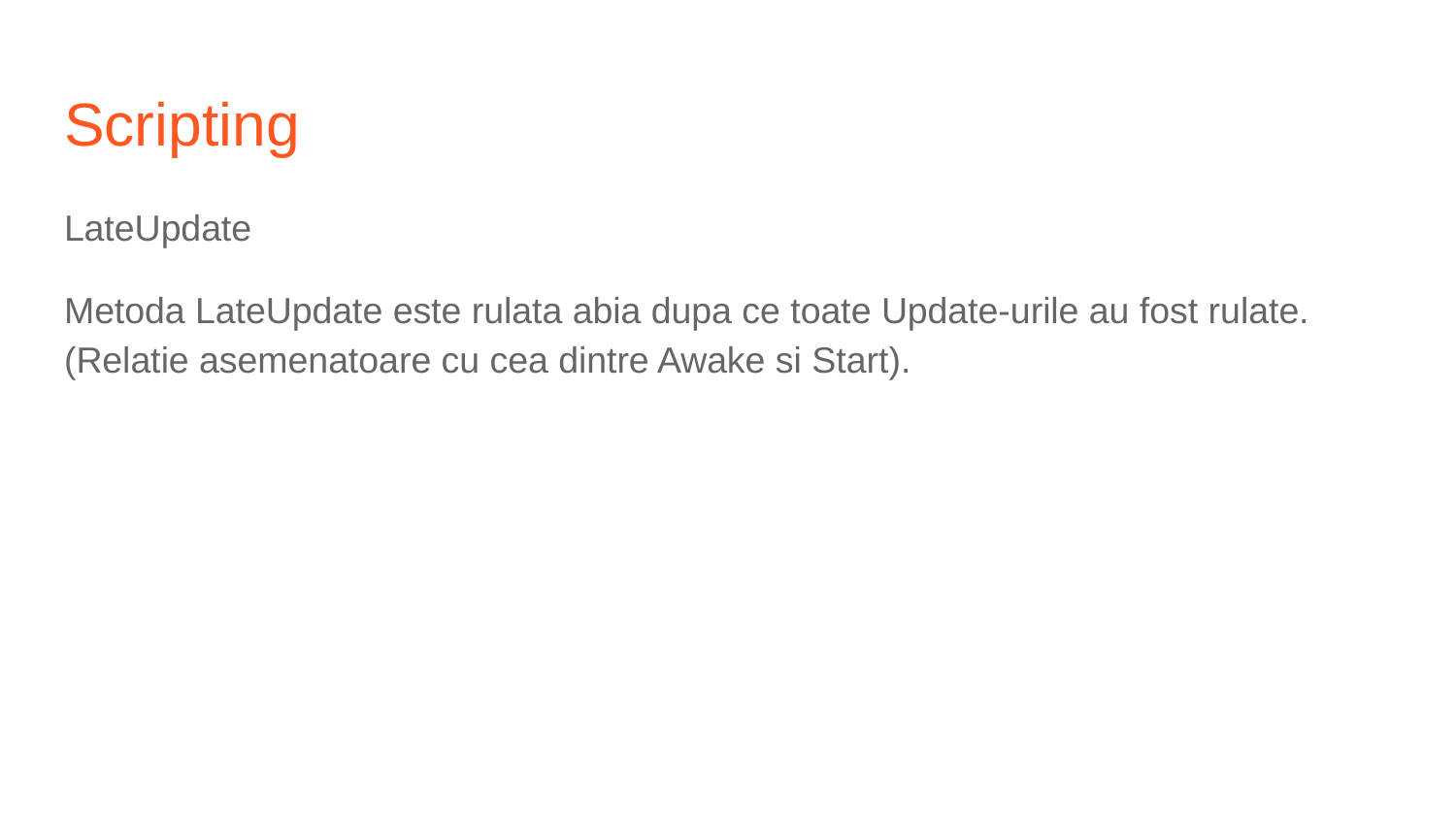

# Scripting

LateUpdate
Metoda LateUpdate este rulata abia dupa ce toate Update-urile au fost rulate. (Relatie asemenatoare cu cea dintre Awake si Start).